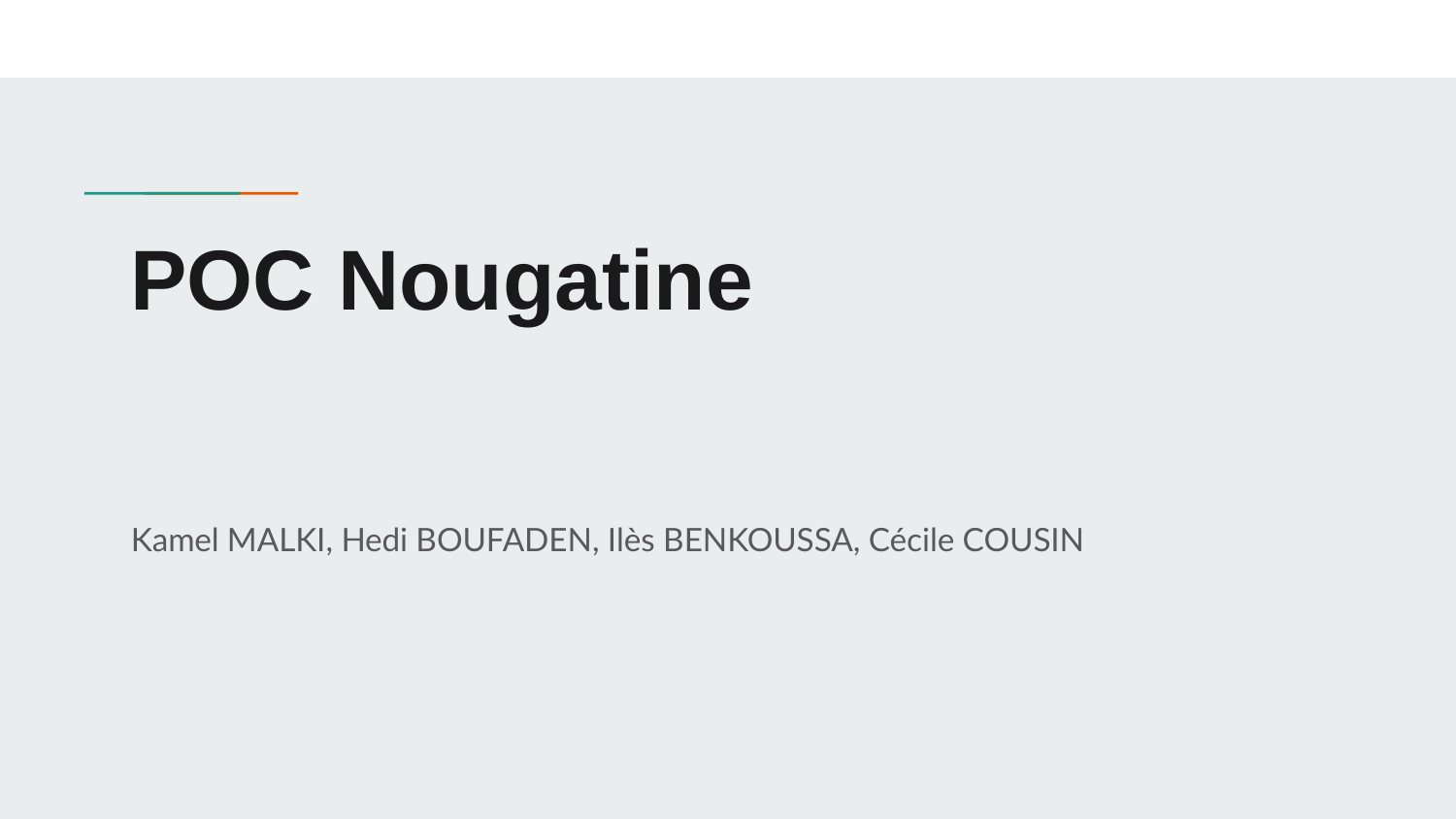

# POC Nougatine
Kamel MALKI, Hedi BOUFADEN, Ilès BENKOUSSA, Cécile COUSIN